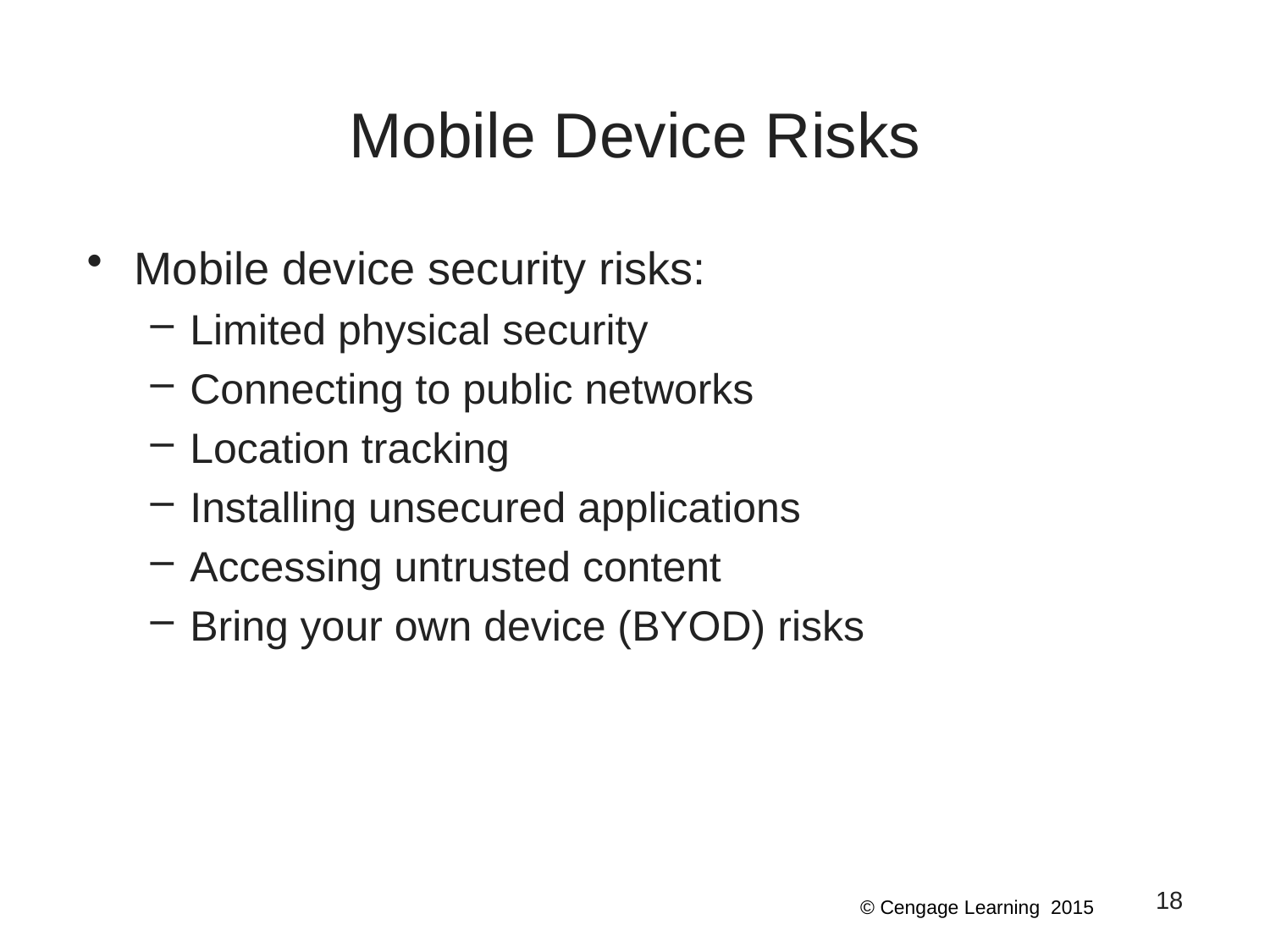

# Mobile Device Risks
Mobile device security risks:
Limited physical security
Connecting to public networks
Location tracking
Installing unsecured applications
Accessing untrusted content
Bring your own device (BYOD) risks
18